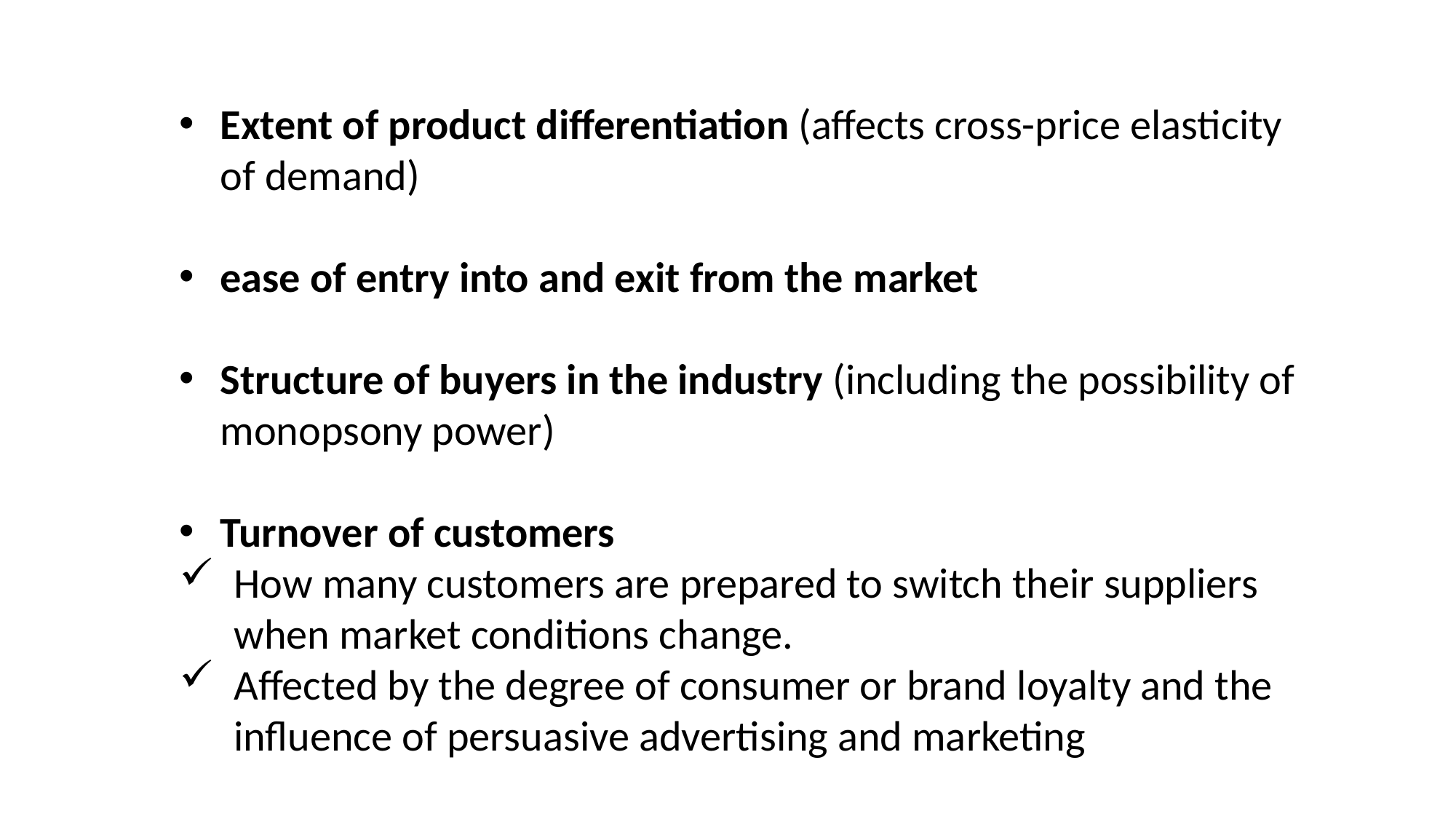

Extent of product differentiation (affects cross-price elasticity of demand)

ease of entry into and exit from the market

Structure of buyers in the industry (including the possibility of monopsony power)

Turnover of customers
How many customers are prepared to switch their suppliers when market conditions change.
Affected by the degree of consumer or brand loyalty and the influence of persuasive advertising and marketing